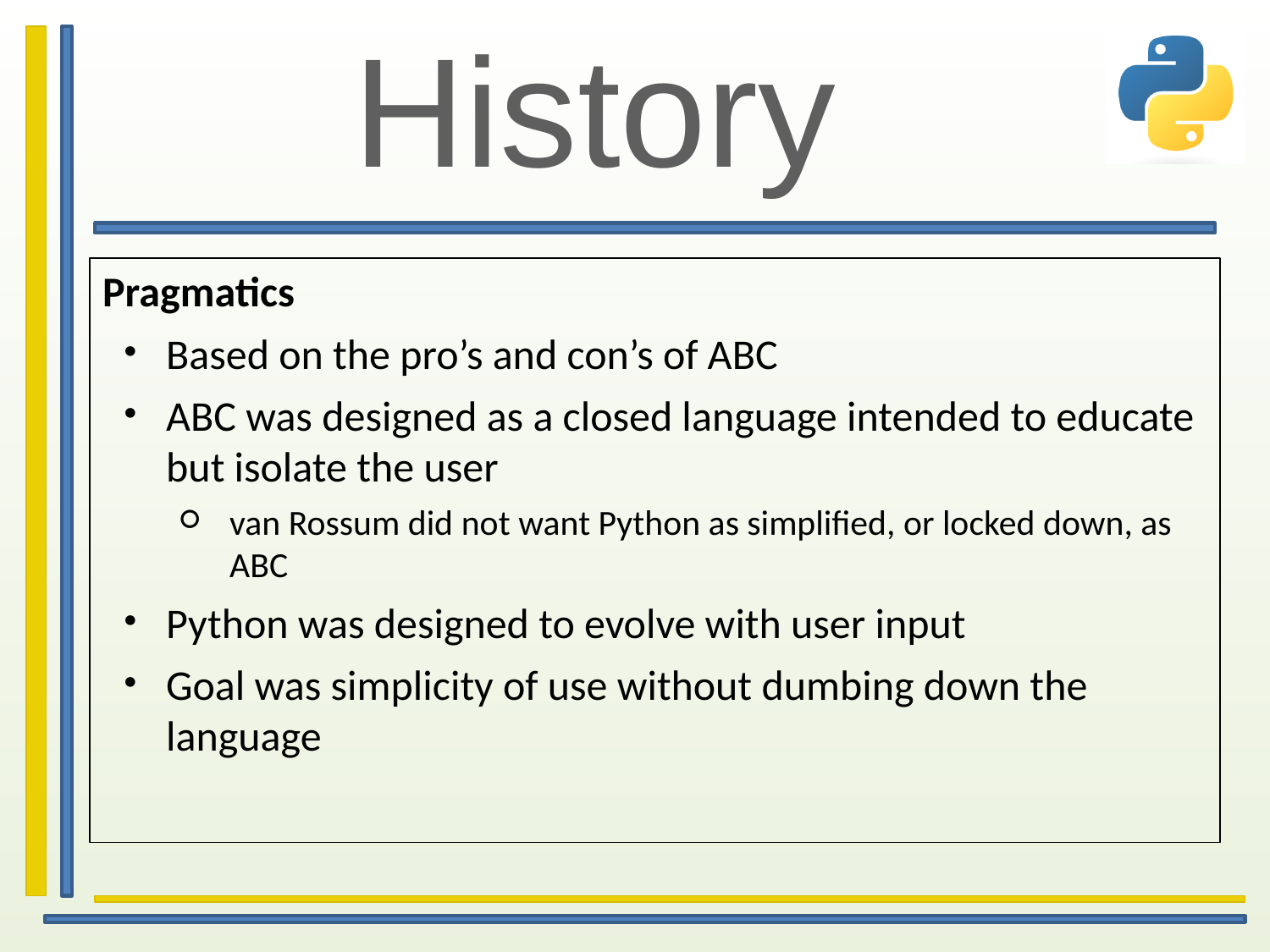

# History

Pragmatics
Based on the pro’s and con’s of ABC
ABC was designed as a closed language intended to educate but isolate the user
van Rossum did not want Python as simplified, or locked down, as ABC
Python was designed to evolve with user input
Goal was simplicity of use without dumbing down the language